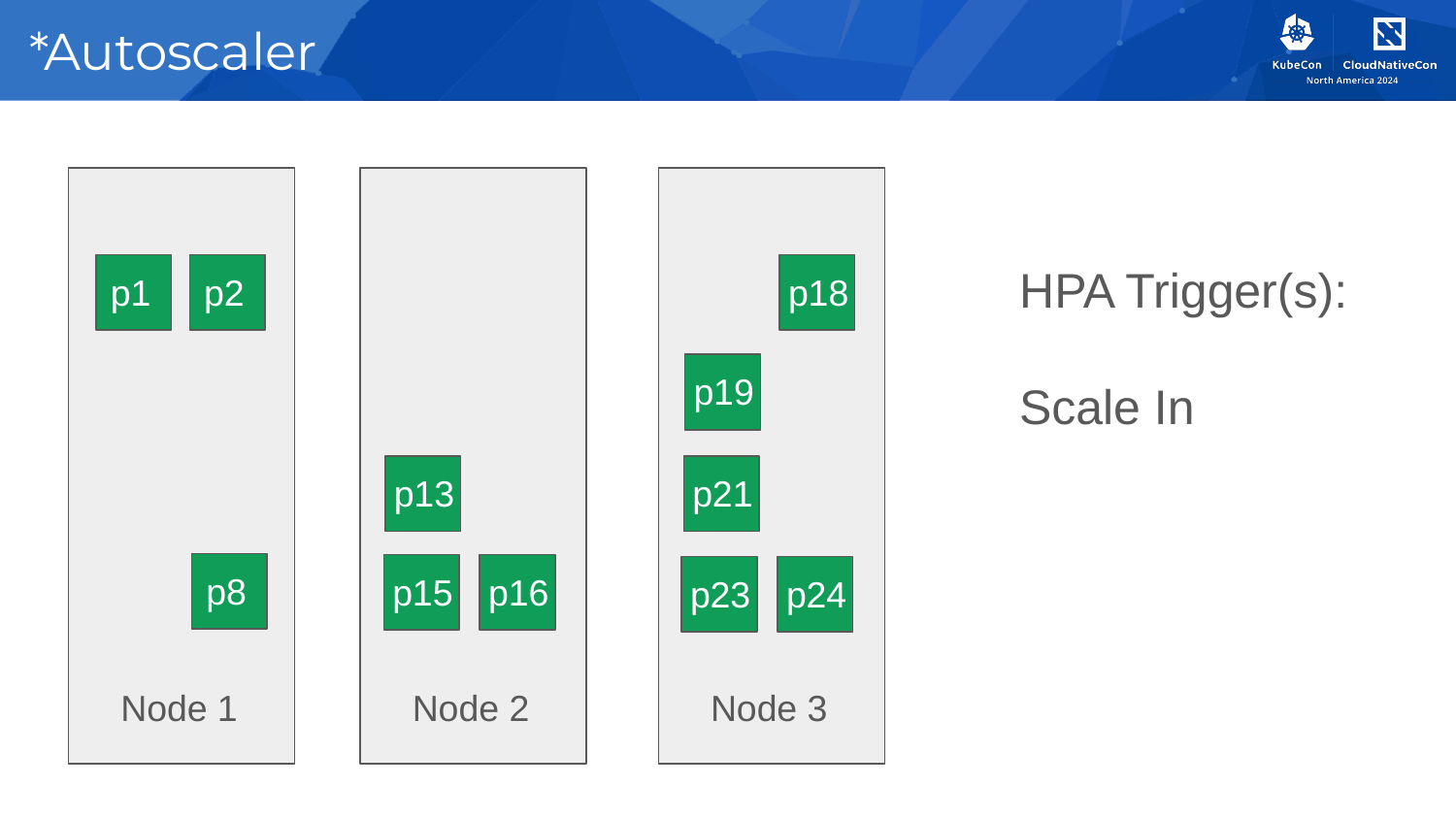

# *Autoscaler

HPA Trigger(s):

Scale In

p1

p2
p18

p19

p13

p21

p8
p15

p16

p23

p24

Node 1
Node 2
Node 3